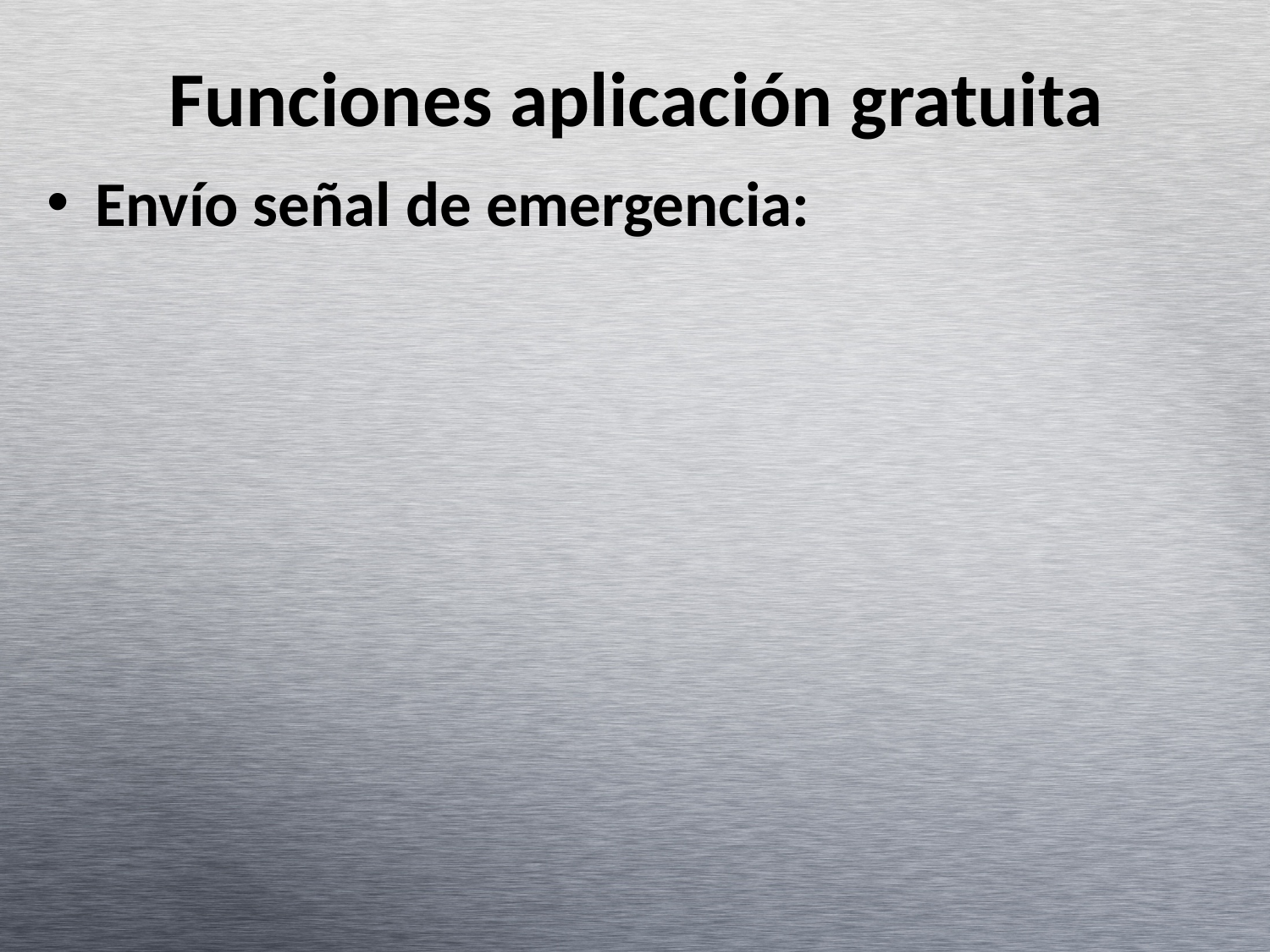

Funciones aplicación gratuita
Envío señal de emergencia: